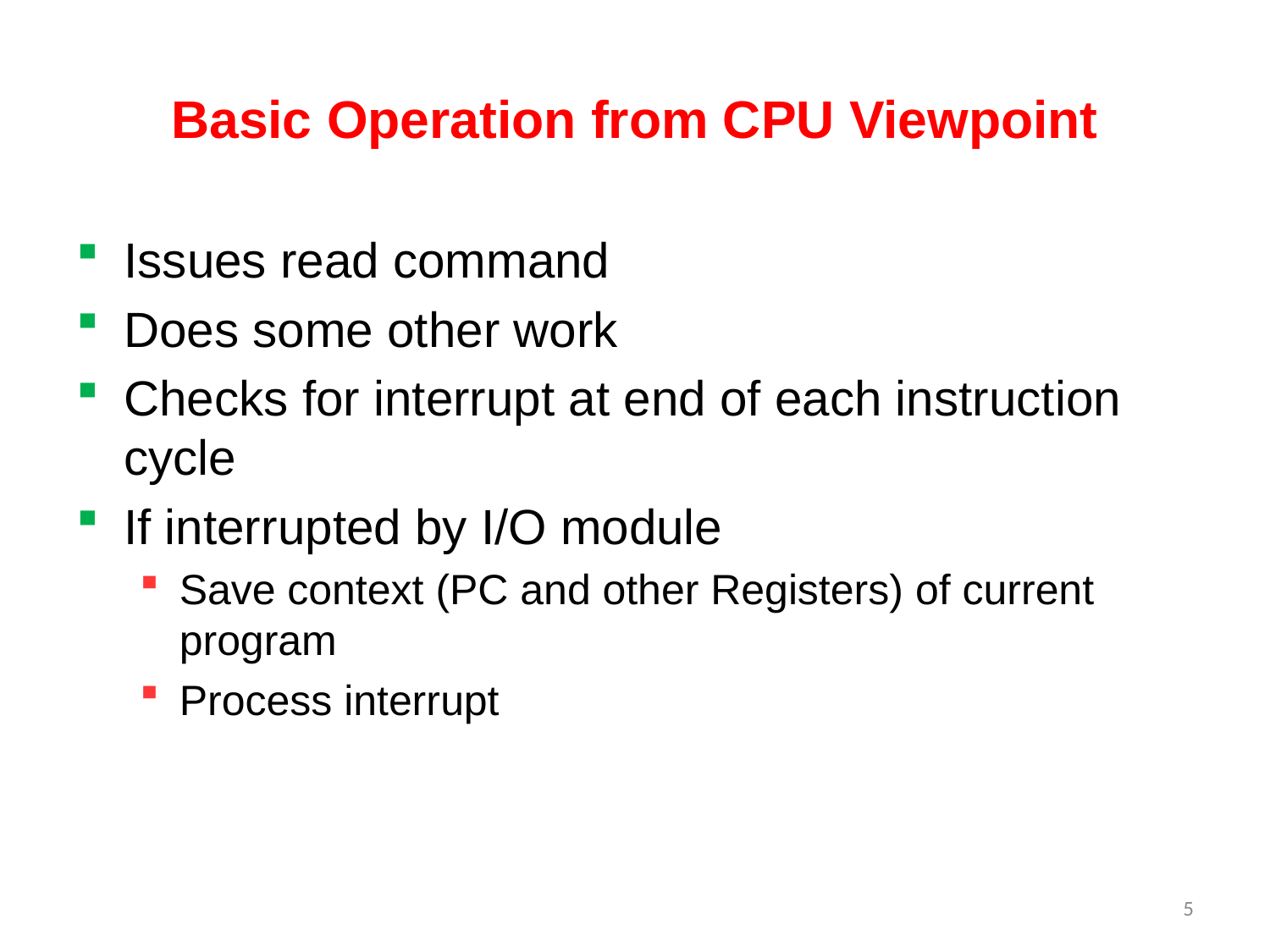

# Basic Operation from CPU Viewpoint
Issues read command
Does some other work
Checks for interrupt at end of each instruction cycle
If interrupted by I/O module
Save context (PC and other Registers) of current program
Process interrupt
5